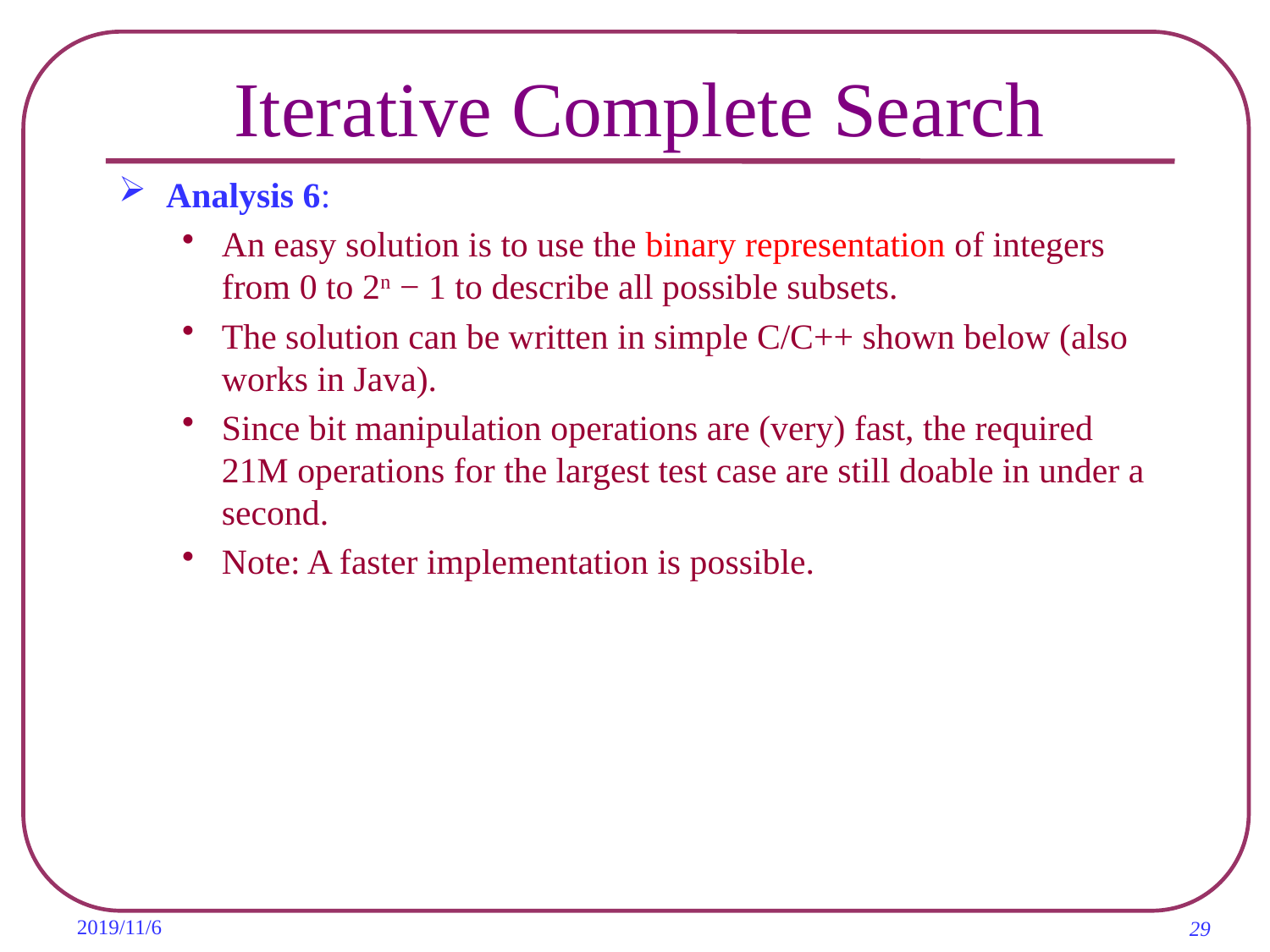

# Iterative Complete Search
Analysis 6:
An easy solution is to use the binary representation of integers from 0 to 2n − 1 to describe all possible subsets.
The solution can be written in simple C/C++ shown below (also works in Java).
Since bit manipulation operations are (very) fast, the required 21M operations for the largest test case are still doable in under a second.
Note: A faster implementation is possible.
2019/11/6
29